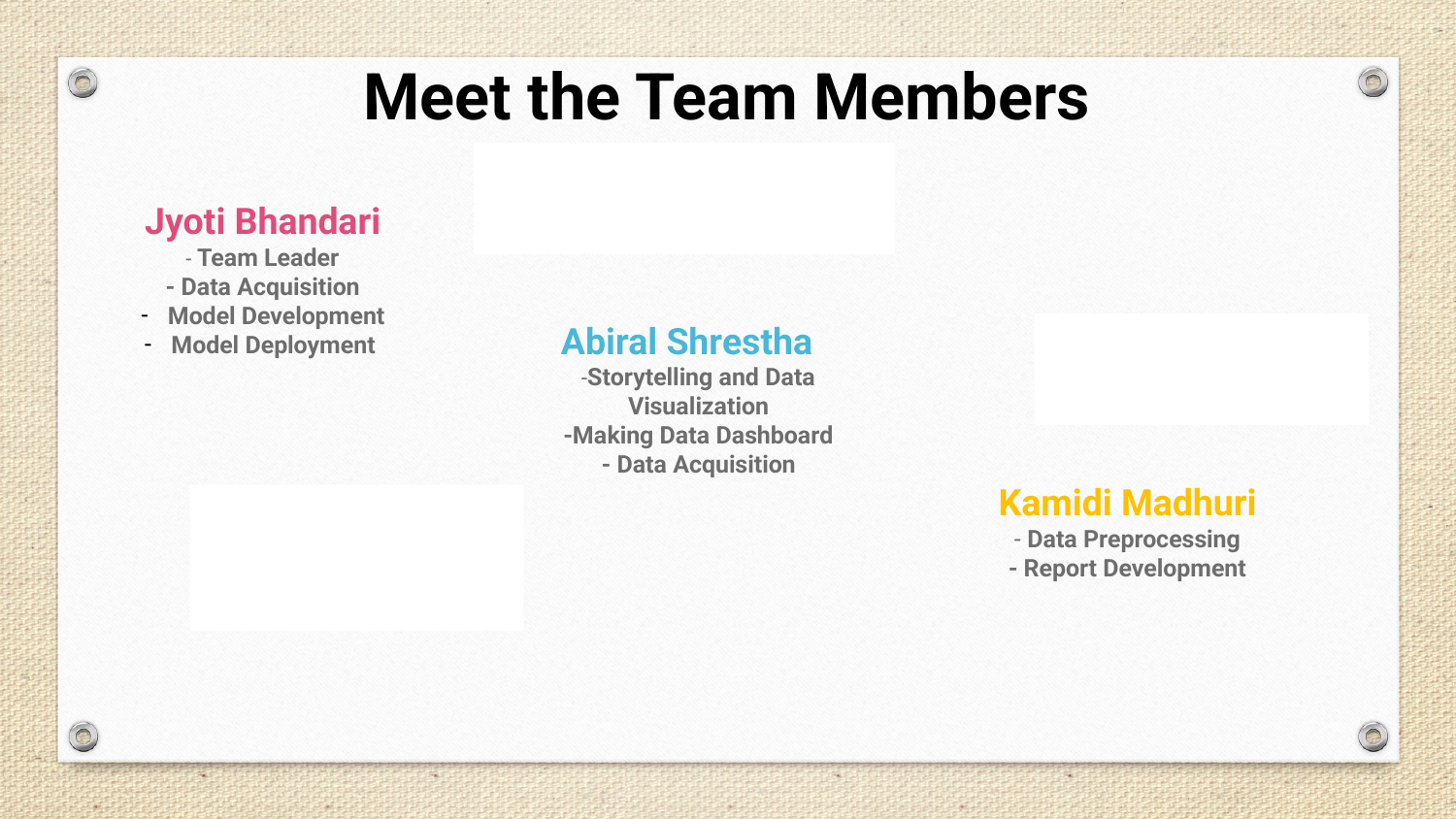

# Meet the Team Members

Jyoti Bhandari
 - Team Leader
- Data Acquisition
Model Development
Model Deployment

Abiral Shrestha
-Storytelling and Data Visualization
-Making Data Dashboard
- Data Acquisition

Kamidi Madhuri
- Data Preprocessing
- Report Development